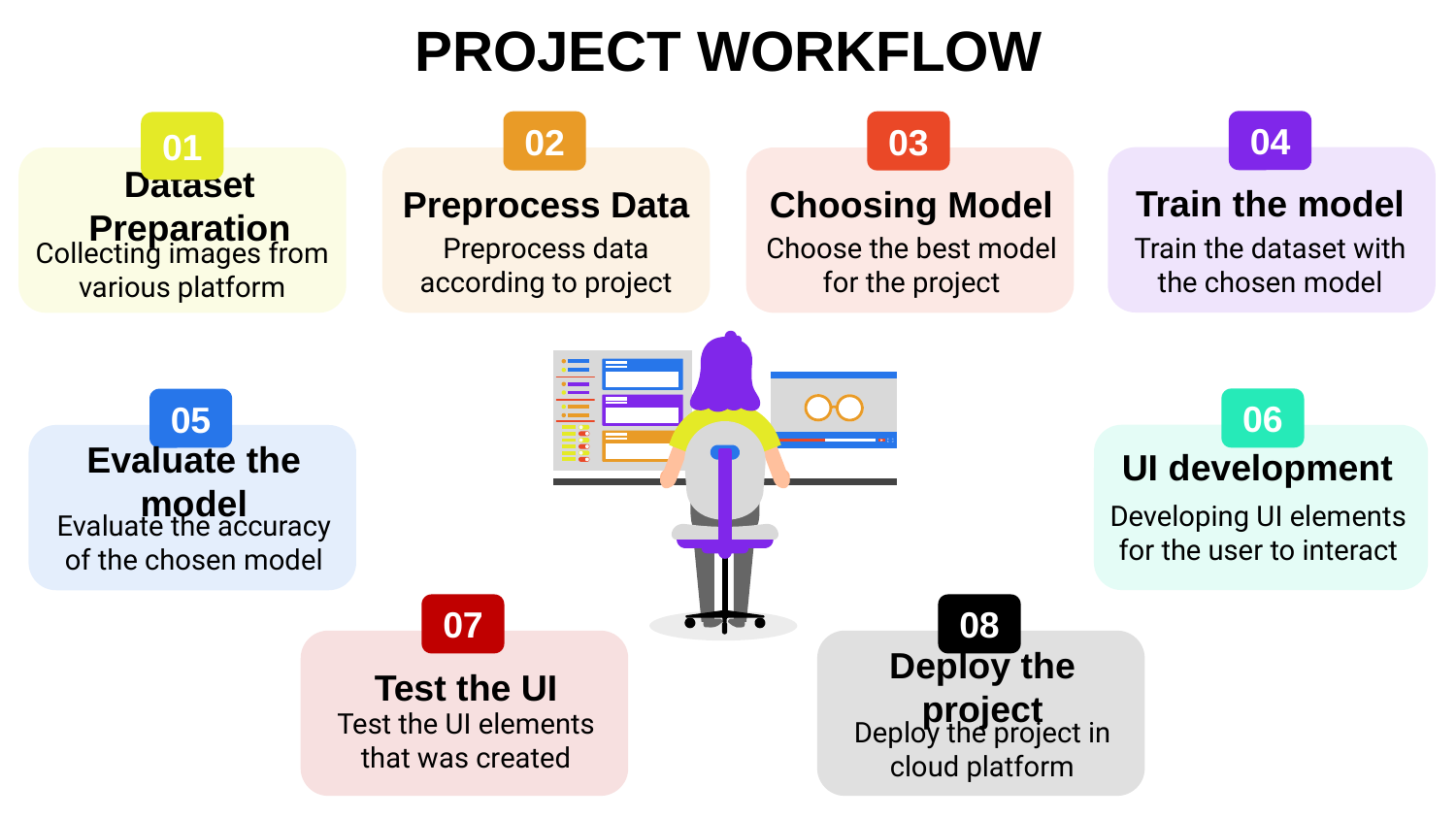

# PROJECT WORKFLOW
04
Train the model
Train the dataset with the chosen model
02
Preprocess Data
Preprocess data according to project
03
Choosing Model
Choose the best model for the project
01
Dataset Preparation
Collecting images from various platform

06
UI development
Developing UI elements for the user to interact
05
Evaluate the model
Evaluate the accuracy of the chosen model

07
Test the UI
Test the UI elements that was created
08
Deploy the project
Deploy the project in cloud platform